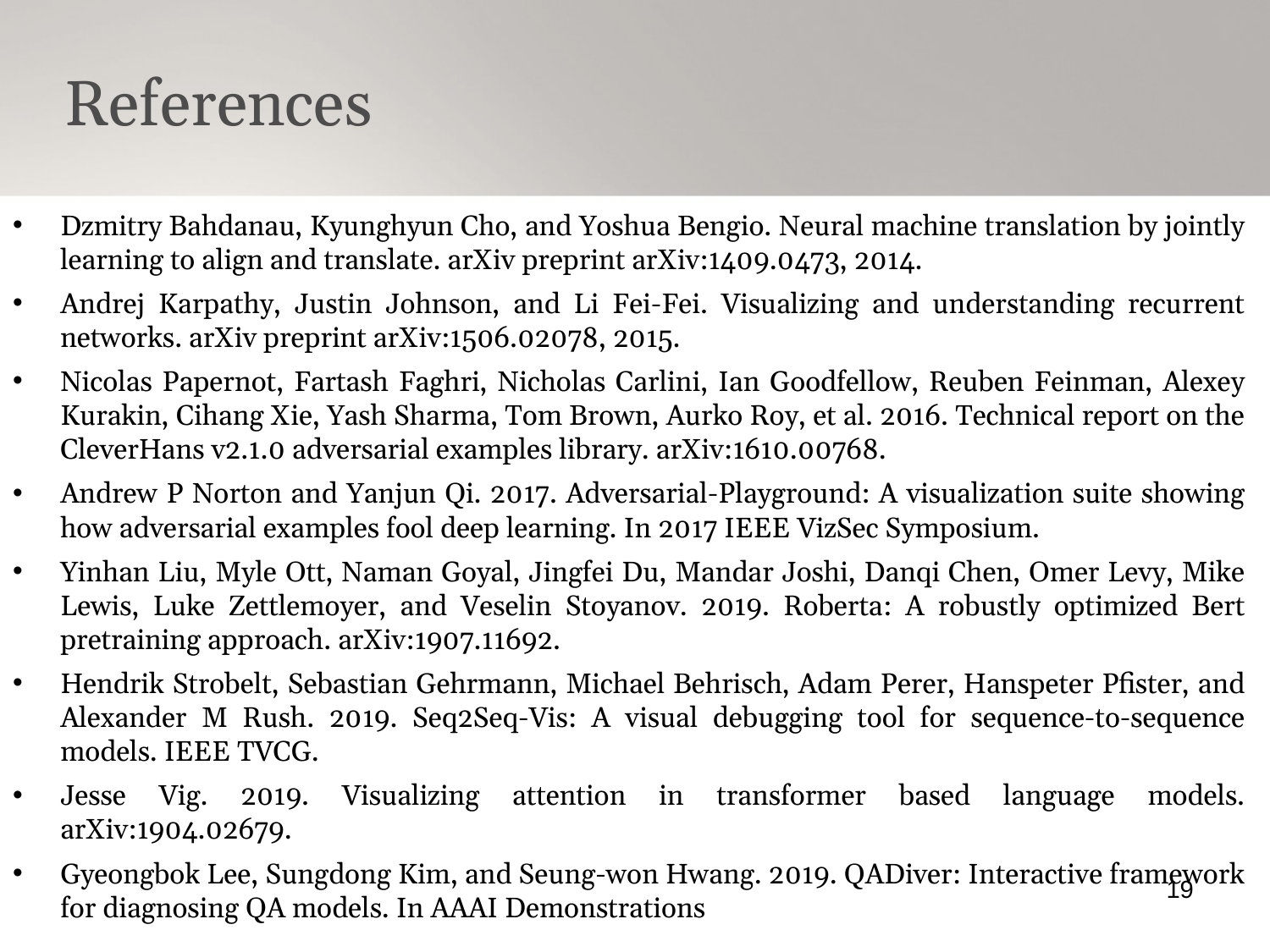

References
Dzmitry Bahdanau, Kyunghyun Cho, and Yoshua Bengio. Neural machine translation by jointly learning to align and translate. arXiv preprint arXiv:1409.0473, 2014.

Andrej Karpathy, Justin Johnson, and Li Fei-Fei. Visualizing and understanding recurrent networks. arXiv preprint arXiv:1506.02078, 2015.

Nicolas Papernot, Fartash Faghri, Nicholas Carlini, Ian Goodfellow, Reuben Feinman, Alexey Kurakin, Cihang Xie, Yash Sharma, Tom Brown, Aurko Roy, et al. 2016. Technical report on the CleverHans v2.1.0 adversarial examples library. arXiv:1610.00768.

Andrew P Norton and Yanjun Qi. 2017. Adversarial-Playground: A visualization suite showing how adversarial examples fool deep learning. In 2017 IEEE VizSec Symposium.

Yinhan Liu, Myle Ott, Naman Goyal, Jingfei Du, Mandar Joshi, Danqi Chen, Omer Levy, Mike Lewis, Luke Zettlemoyer, and Veselin Stoyanov. 2019. Roberta: A robustly optimized Bert pretraining approach. arXiv:1907.11692.

Hendrik Strobelt, Sebastian Gehrmann, Michael Behrisch, Adam Perer, Hanspeter Pfister, and Alexander M Rush. 2019. Seq2Seq-Vis: A visual debugging tool for sequence-to-sequence models. IEEE TVCG.

Jesse Vig. 2019. Visualizing attention in transformer based language models. arXiv:1904.02679.

Gyeongbok Lee, Sungdong Kim, and Seung-won Hwang. 2019. QADiver: Interactive framework for diagnosing QA models. In AAAI Demonstrations

19